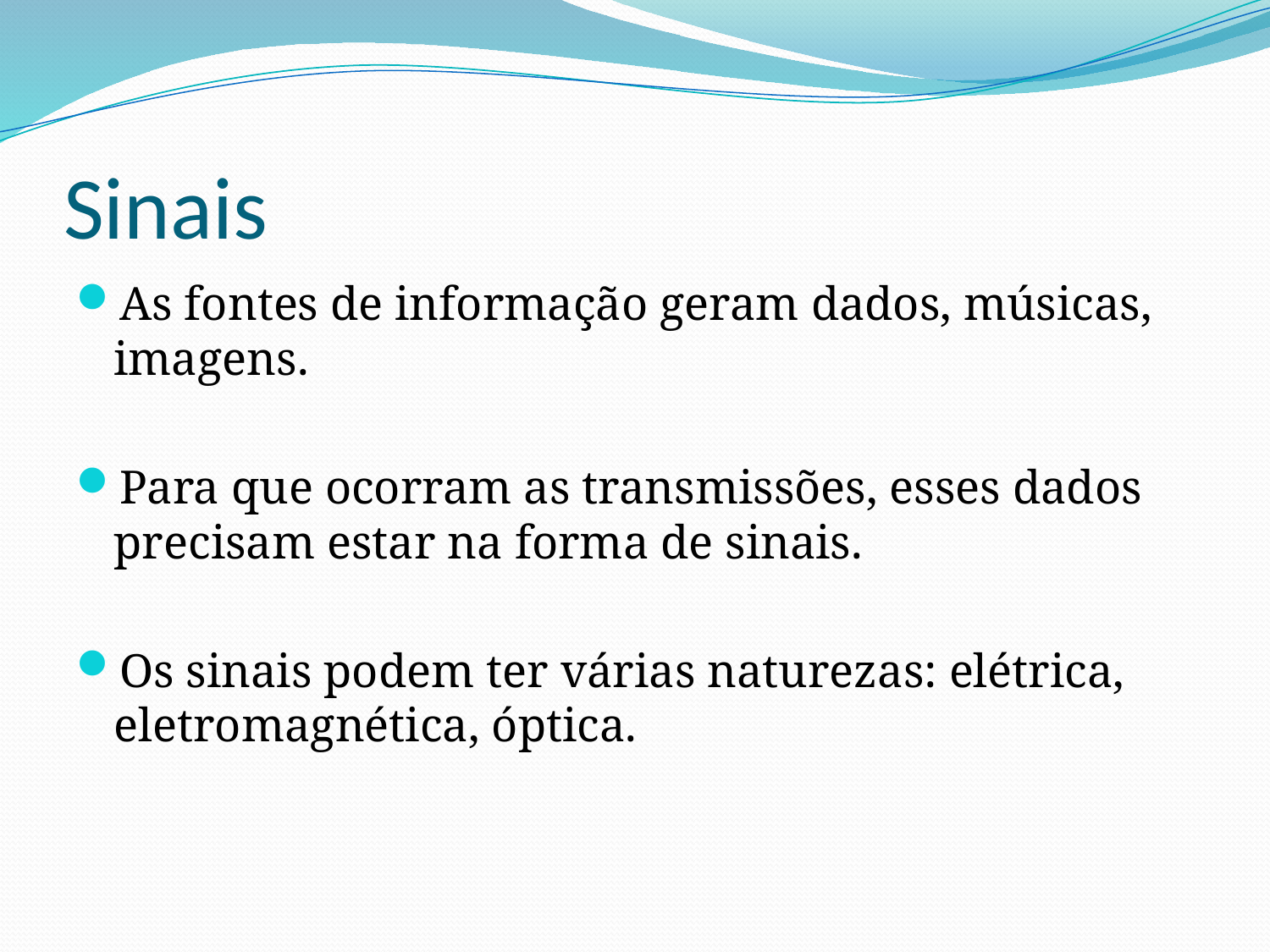

# Sinais
As fontes de informação geram dados, músicas, imagens.

Para que ocorram as transmissões, esses dados precisam estar na forma de sinais.

Os sinais podem ter várias naturezas: elétrica, eletromagnética, óptica.